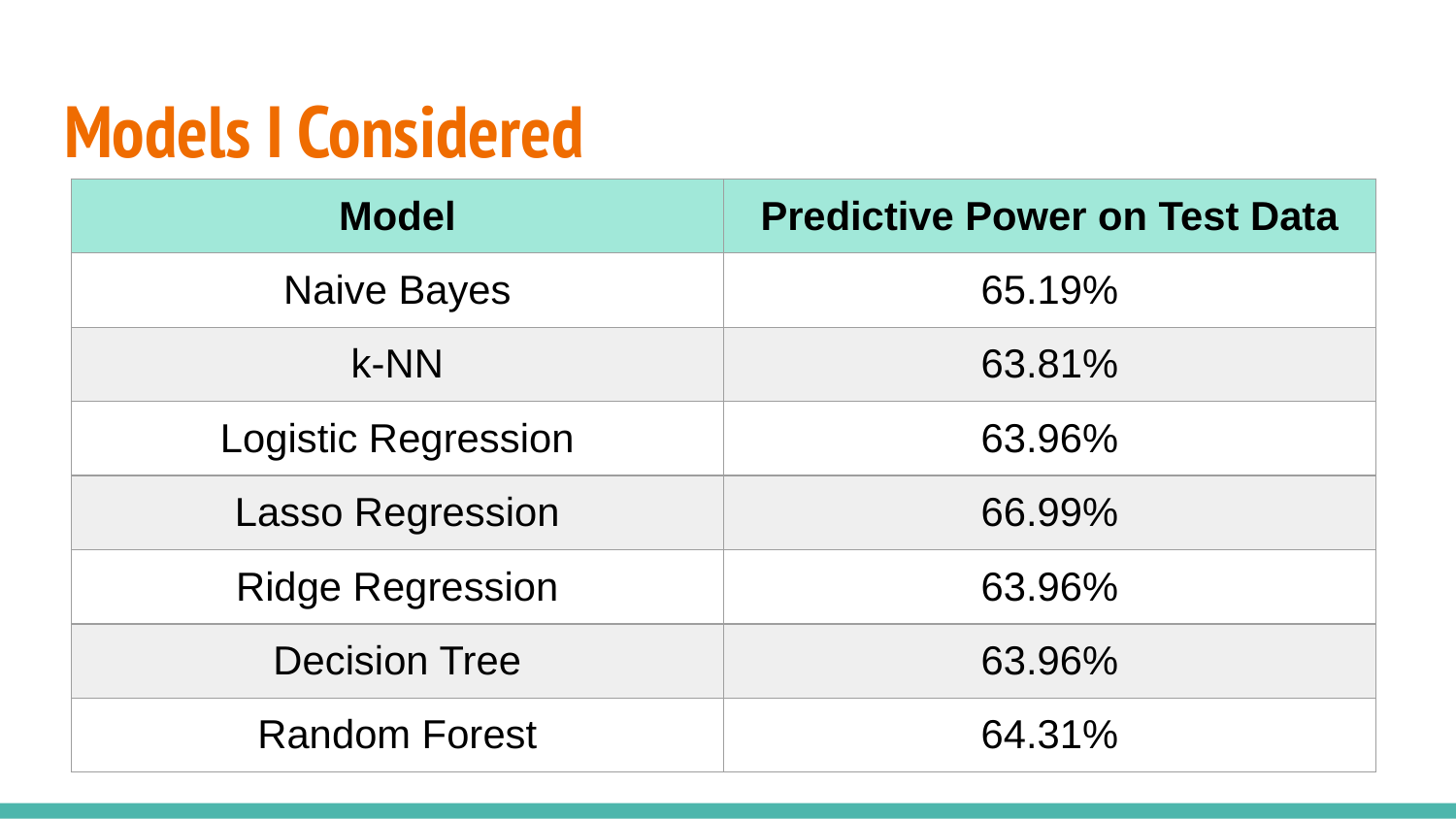

# Models I Considered
| Model | Predictive Power on Test Data |
| --- | --- |
| Naive Bayes | 65.19% |
| k-NN | 63.81% |
| Logistic Regression | 63.96% |
| Lasso Regression | 66.99% |
| Ridge Regression | 63.96% |
| Decision Tree | 63.96% |
| Random Forest | 64.31% |